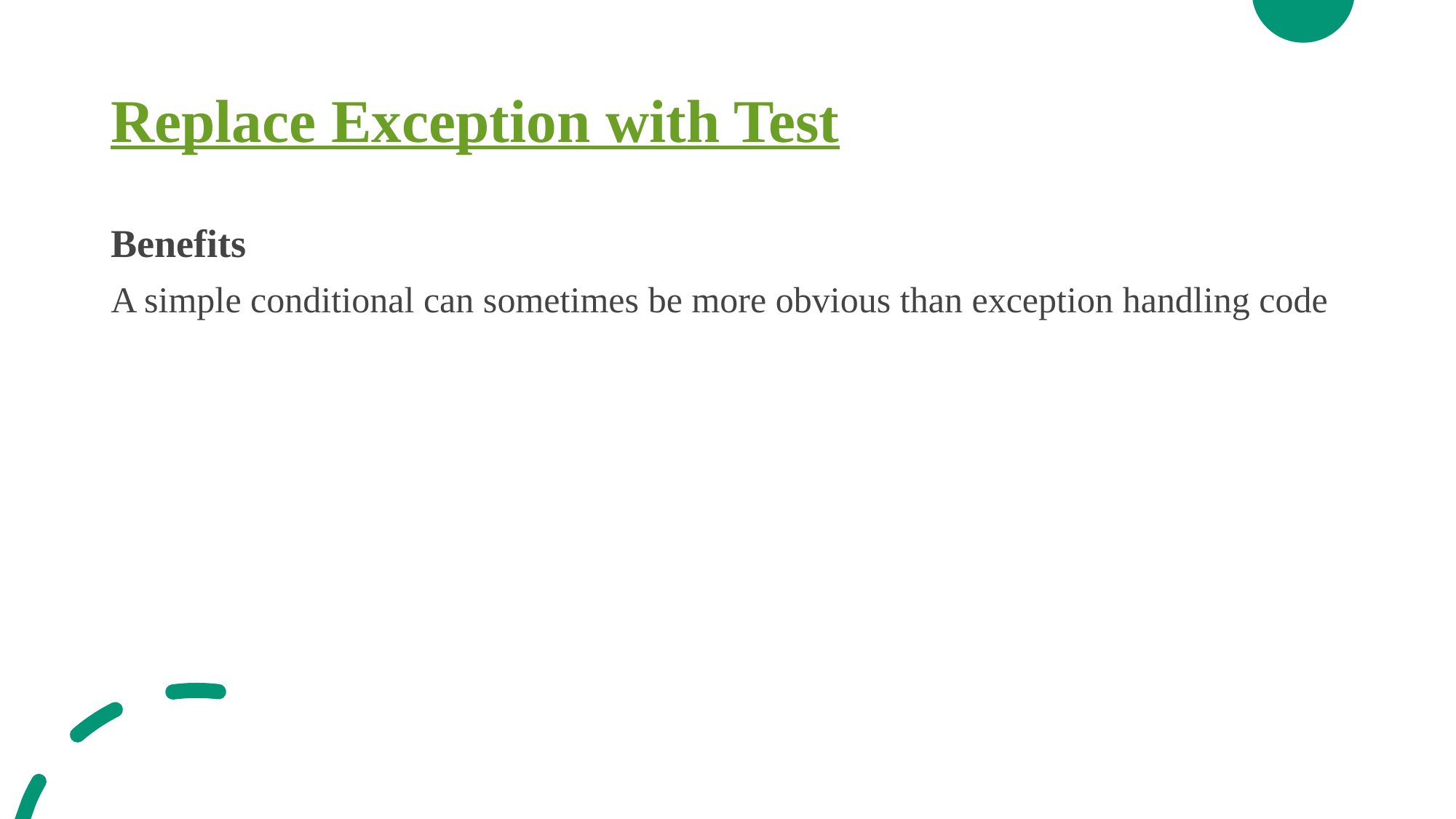

# Replace Exception with Test
Benefits
A simple conditional can sometimes be more obvious than exception handling code